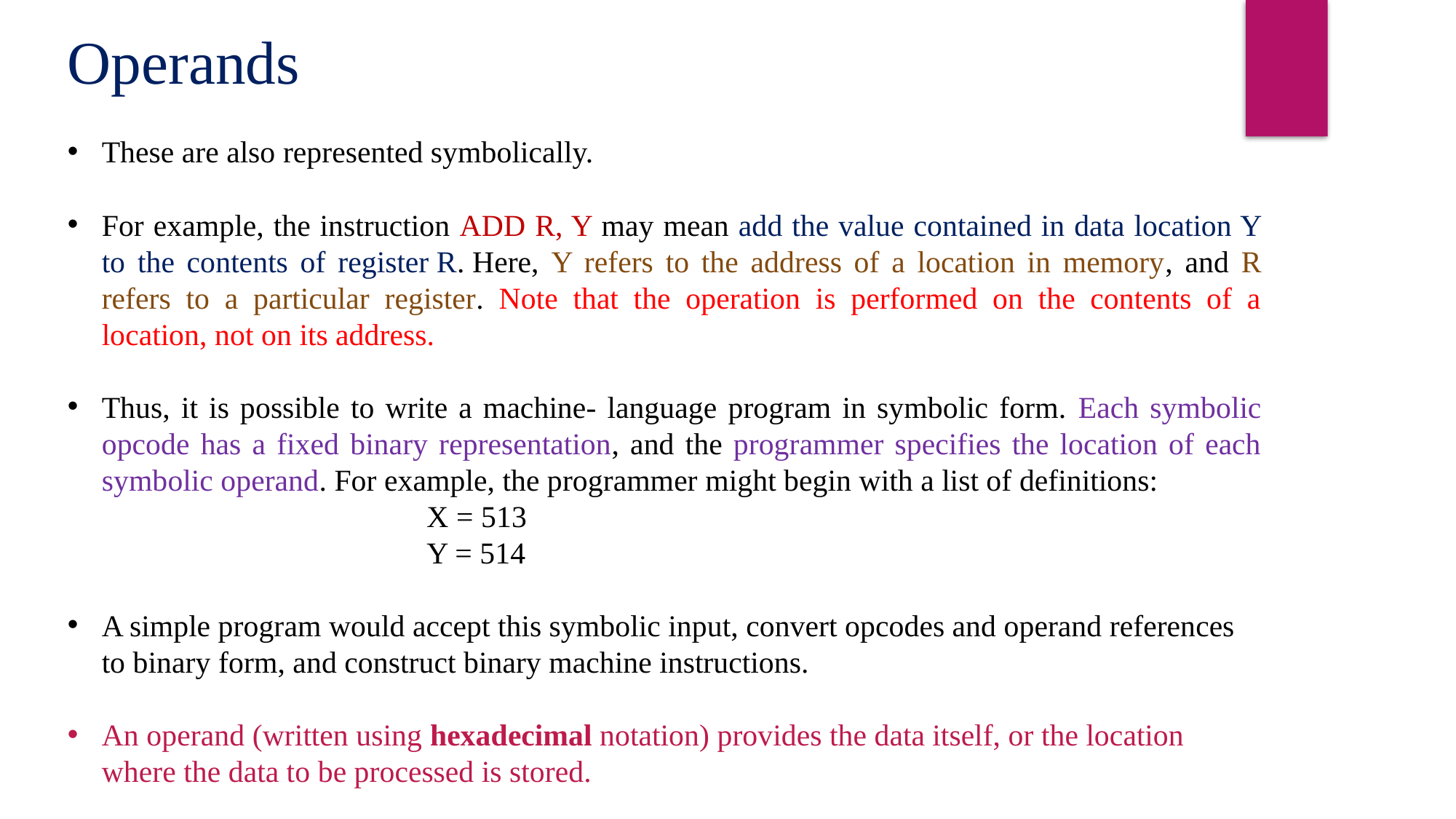

Operands

These are also represented symbolically.

For example, the instruction ADD R, Y may mean add the value contained in data location Y to the contents of register R. Here, Y refers to the address of a location in memory, and R refers to a particular register. Note that the operation is performed on the contents of a location, not on its address.

Thus, it is possible to write a machine- language program in symbolic form. Each symbolic opcode has a fixed binary representation, and the programmer specifies the location of each symbolic operand. For example, the programmer might begin with a list of definitions:
                                               X = 513
                                               Y = 514

A simple program would accept this symbolic input, convert opcodes and operand references to binary form, and construct binary machine instructions.

An operand (written using hexadecimal notation) provides the data itself, or the location where the data to be processed is stored.